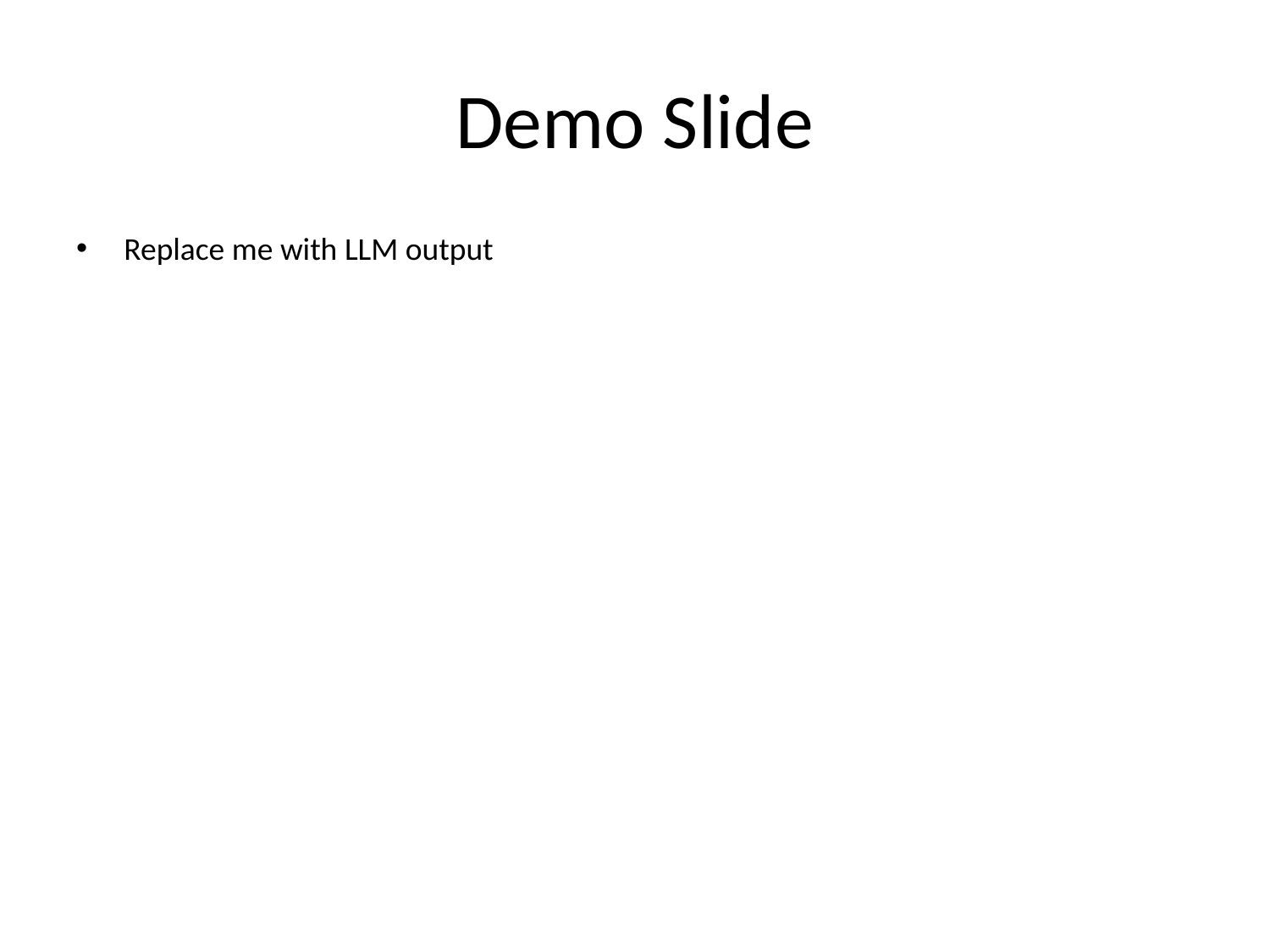

# Demo Slide
Replace me with LLM output